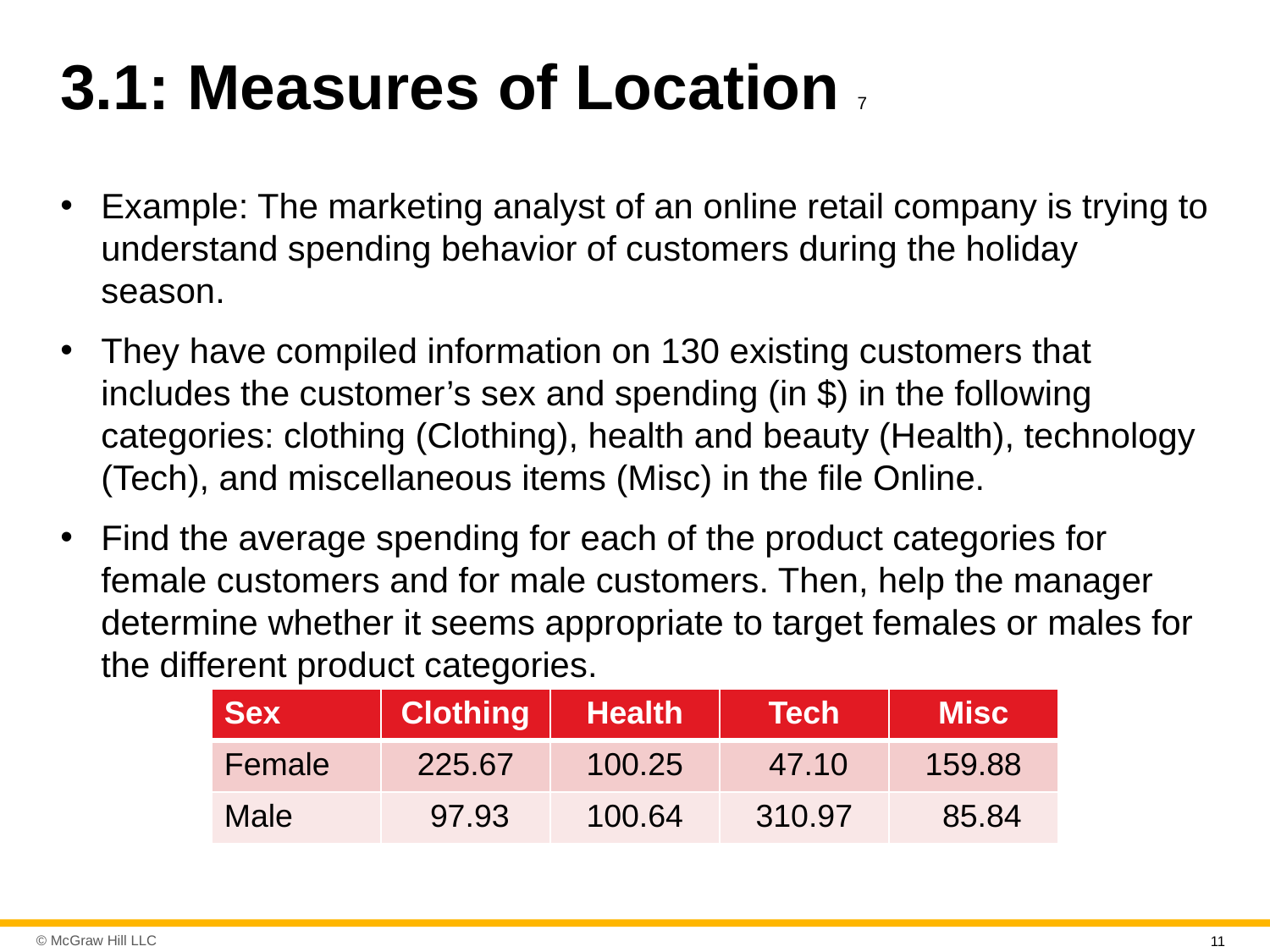

# 3.1: Measures of Location 7
Example: The marketing analyst of an online retail company is trying to understand spending behavior of customers during the holiday season.
They have compiled information on 130 existing customers that includes the customer’s sex and spending (in $) in the following categories: clothing (Clothing), health and beauty (Health), technology (Tech), and miscellaneous items (Misc) in the file Online.
Find the average spending for each of the product categories for female customers and for male customers. Then, help the manager determine whether it seems appropriate to target females or males for the different product categories.
| Sex | Clothing | Health | Tech | Misc |
| --- | --- | --- | --- | --- |
| Female | 225.67 | 100.25 | 47.10 | 159.88 |
| Male | 97.93 | 100.64 | 310.97 | 85.84 |
11